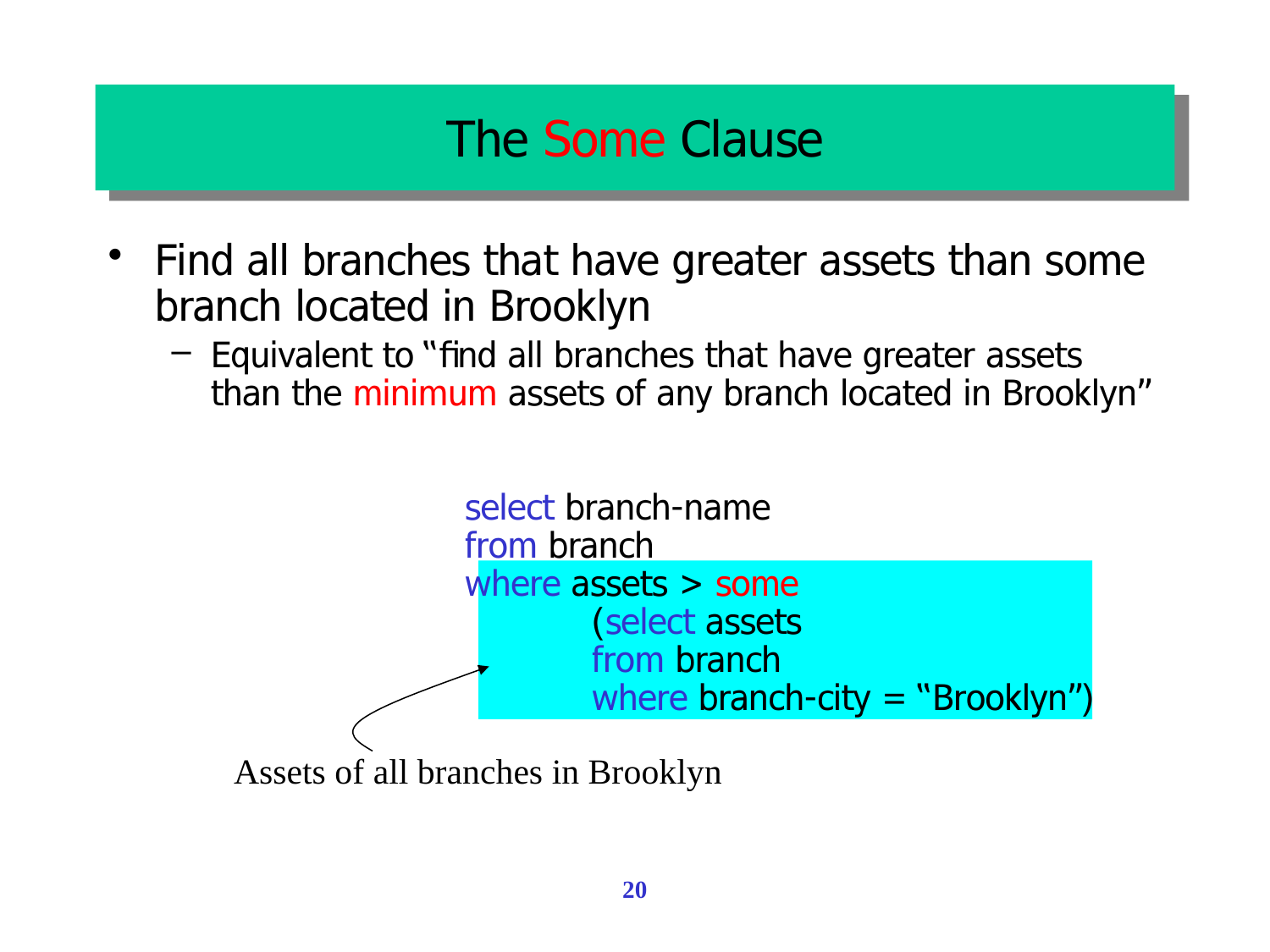

# The Some Clause
Find all branches that have greater assets than some branch located in Brooklyn
Equivalent to “find all branches that have greater assets than the minimum assets of any branch located in Brooklyn”
		select branch-name
		from branch
		where assets > some
		 	(select assets
			from branch
			where branch-city = “Brooklyn”)

Assets of all branches in Brooklyn
20